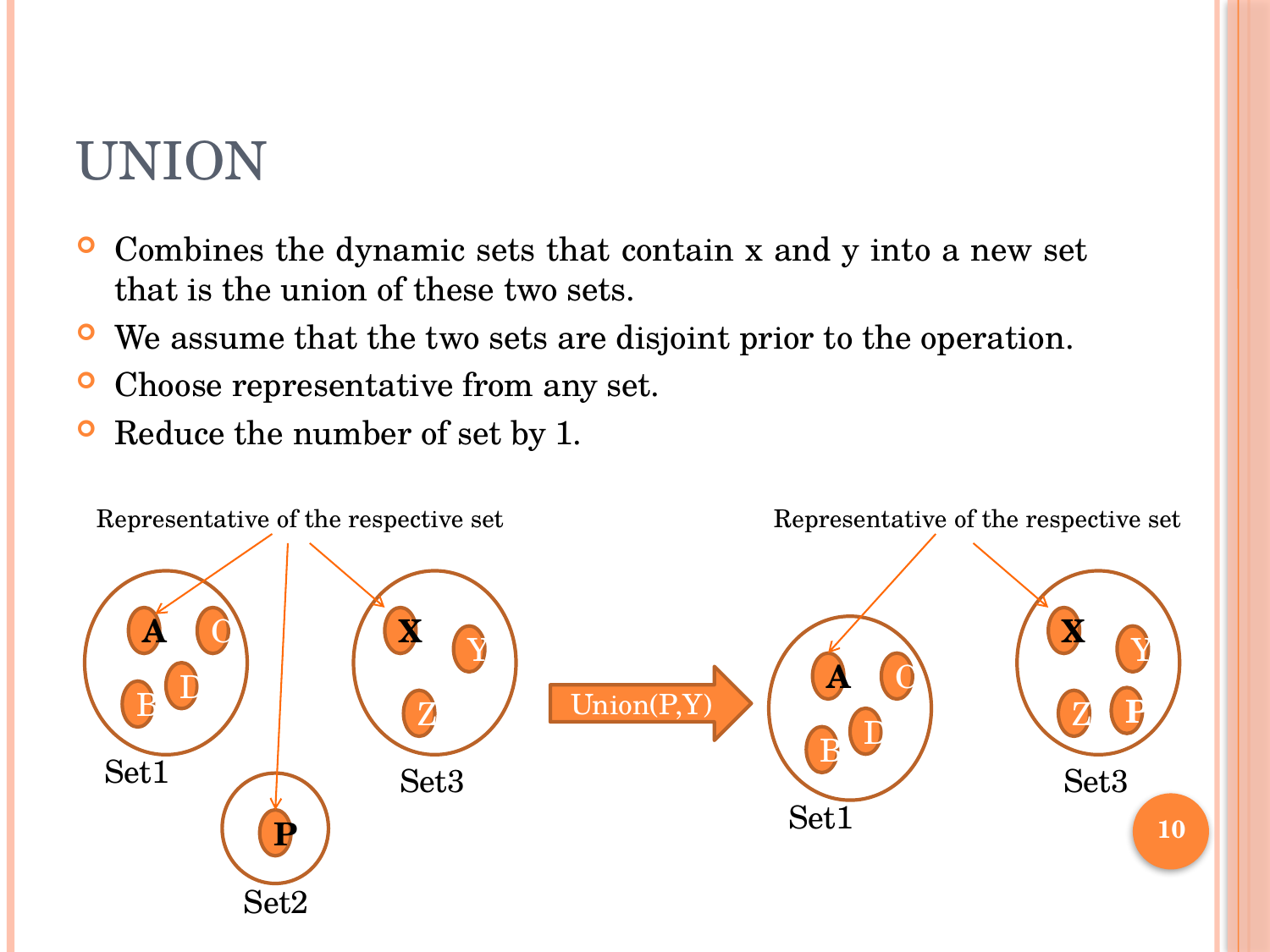

# Union
Combines the dynamic sets that contain x and y into a new set that is the union of these two sets.
We assume that the two sets are disjoint prior to the operation.
Choose representative from any set.
Reduce the number of set by 1.
Representative of the respective set

A
C
X
Y
D
B
Z
Set1
Set3

P
Set2
Representative of the respective set

X

Y
A
C
P
Z
D
B
Set3
Set1
Union(P,Y)
10